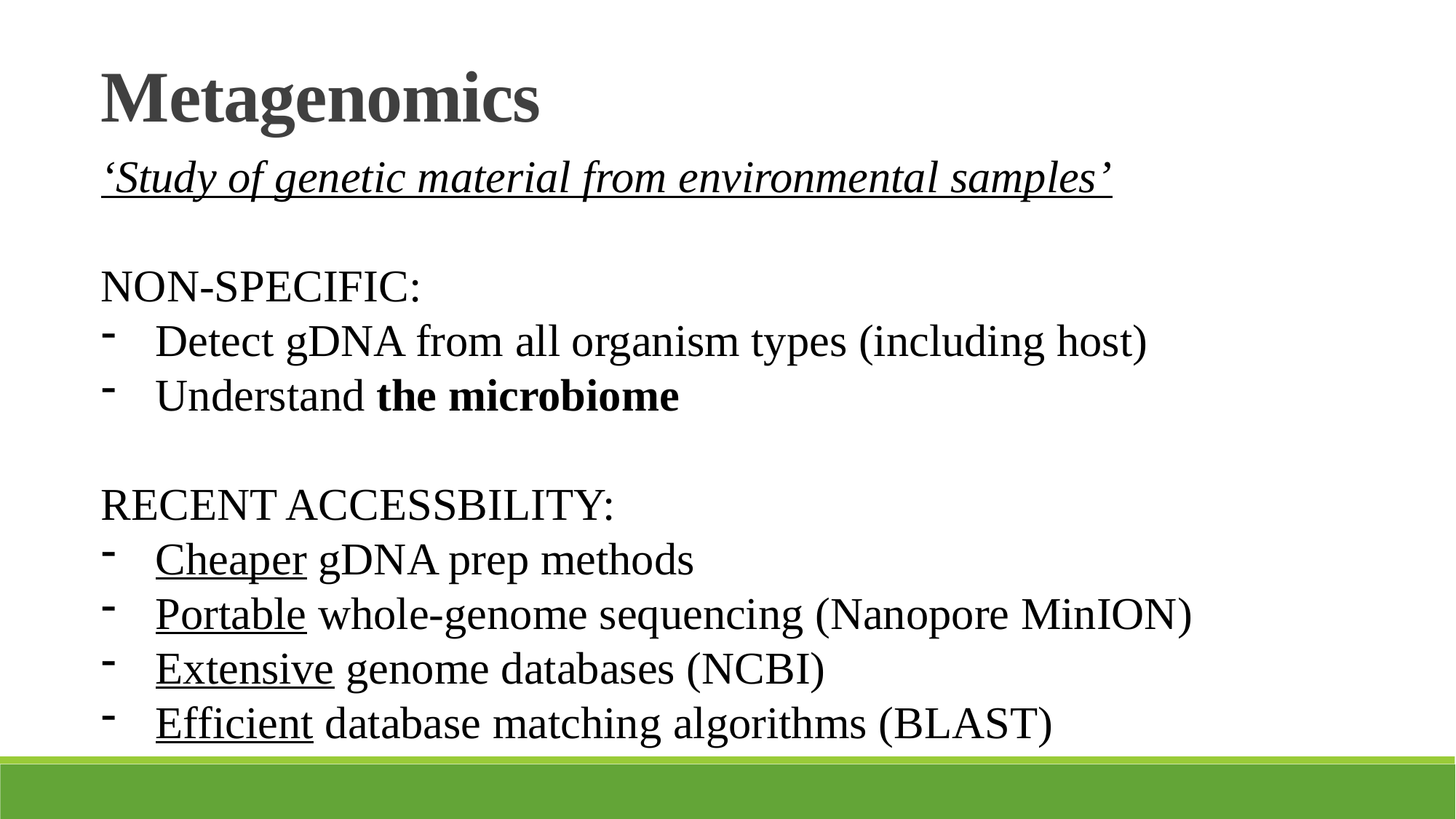

Metagenomics
‘Study of genetic material from environmental samples’

NON-SPECIFIC:
Detect gDNA from all organism types (including host)
Understand the microbiome

RECENT ACCESSBILITY:
Cheaper gDNA prep methods
Portable whole-genome sequencing (Nanopore MinION)
Extensive genome databases (NCBI)
Efficient database matching algorithms (BLAST)